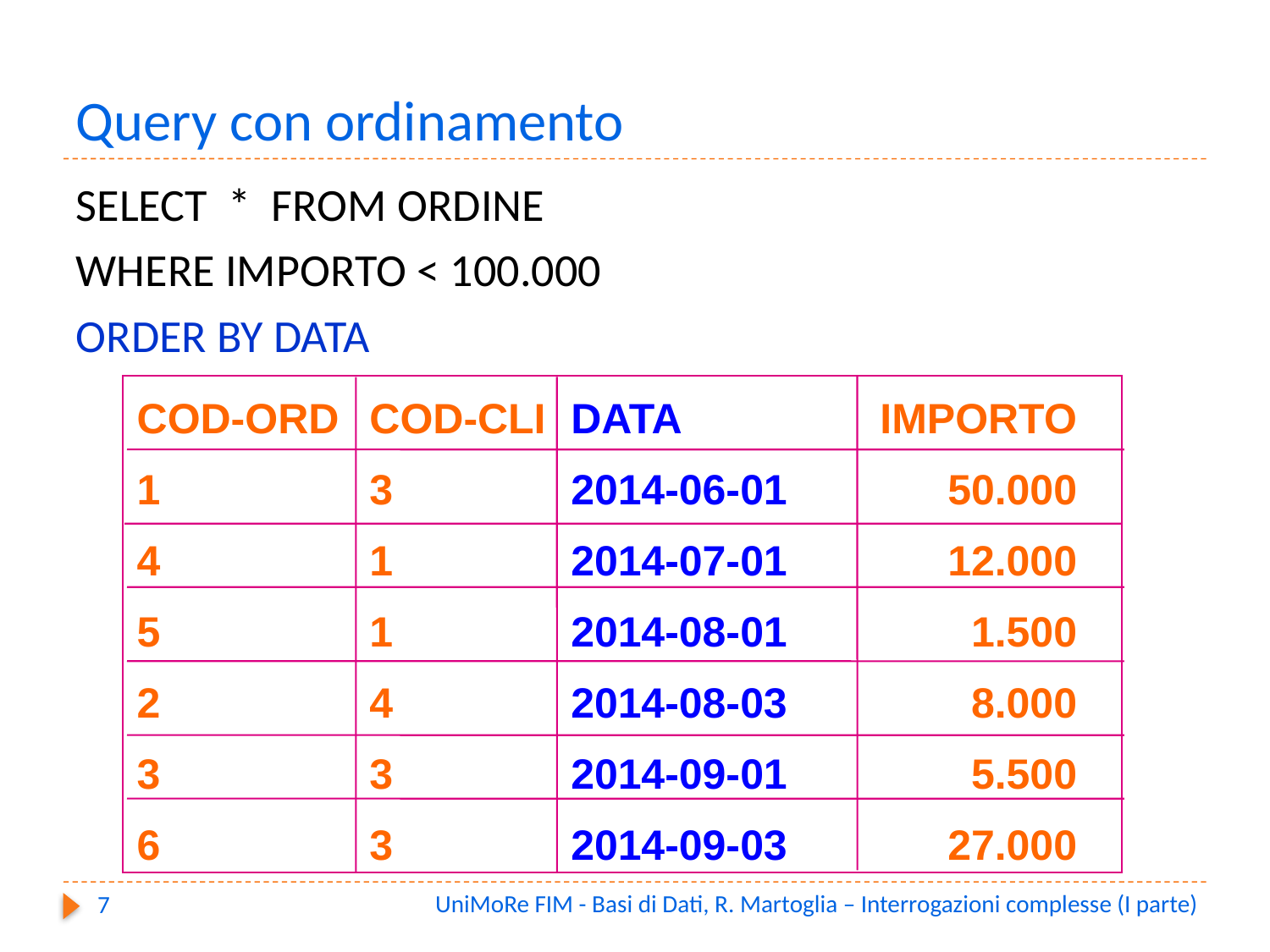

# Query con ordinamento
SELECT  *  FROM ORDINE
WHERE IMPORTO < 100.000
ORDER BY DATA

IMPORTO
50.000
12.000
  1.500
  8.000
  5.500
27.000
COD-ORD
1
4
5
2
3
6
COD-CLI
3
1
1
4
3
3
DATA
2014-06-01
2014-07-01
2014-08-01
2014-08-03
2014-09-01
2014-09-03

UniMoRe FIM - Basi di Dati, R. Martoglia – Interrogazioni complesse (I parte)
7